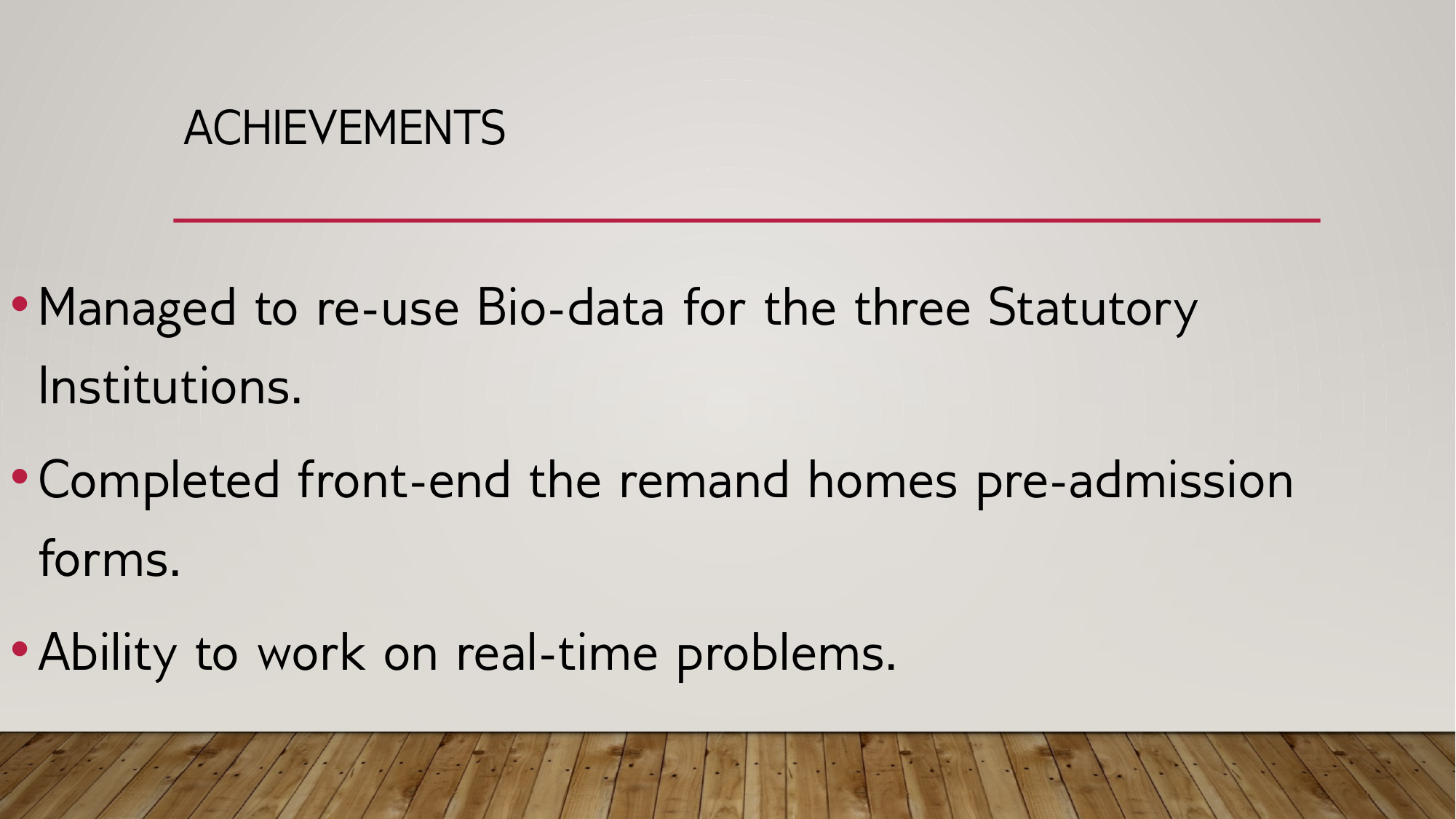

# Achievements
Managed to re-use Bio-data for the three Statutory Institutions.
Completed front-end the remand homes pre-admission forms.
Ability to work on real-time problems.